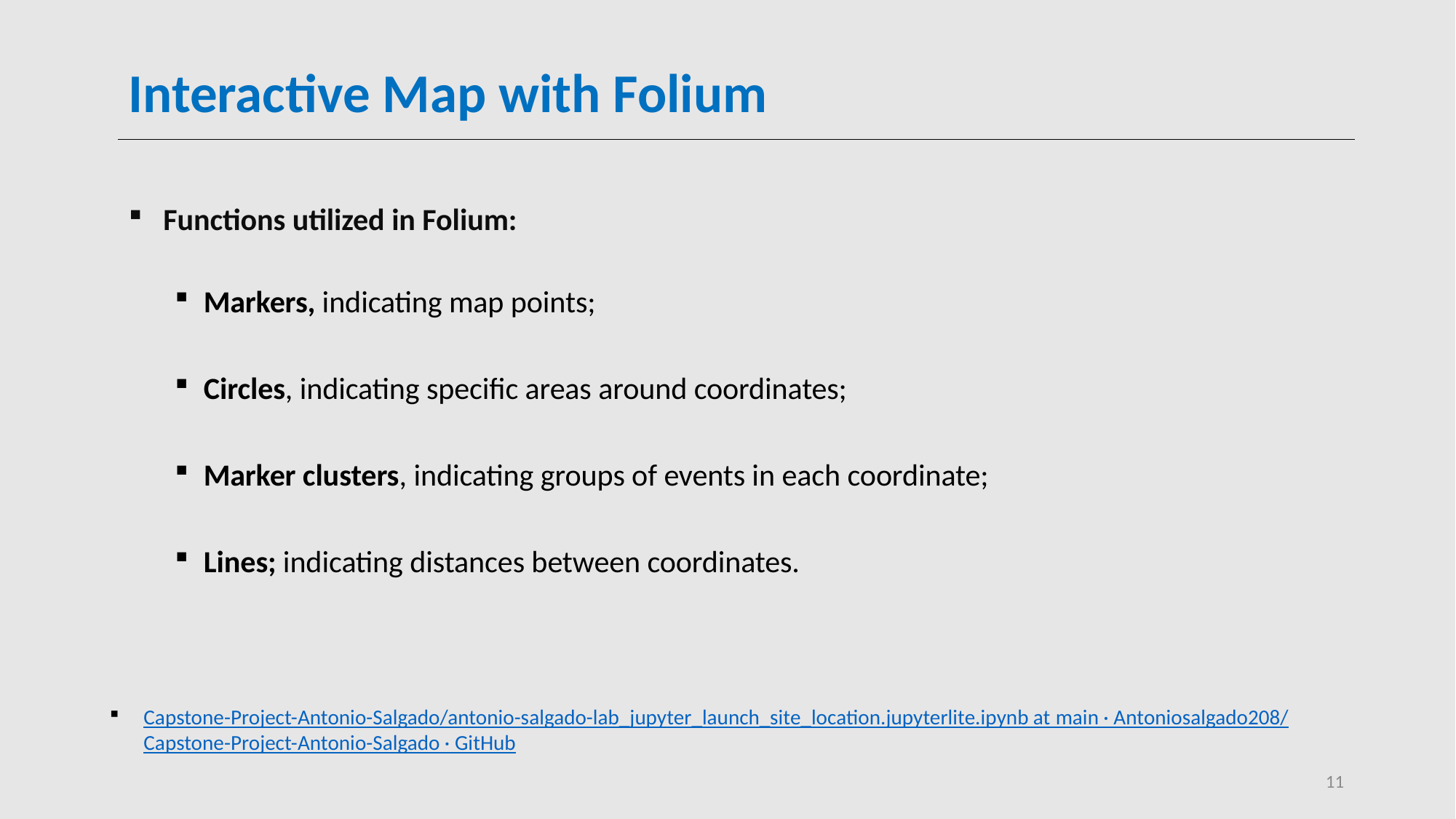

# Interactive Map with Folium
Functions utilized in Folium:

Markers, indicating map points;

Circles, indicating specific areas around coordinates;

Marker clusters, indicating groups of events in each coordinate;

Lines; indicating distances between coordinates.

Capstone-Project-Antonio-Salgado/antonio-salgado-lab_jupyter_launch_site_location.jupyterlite.ipynb at main · Antoniosalgado208/Capstone-Project-Antonio-Salgado · GitHub
11